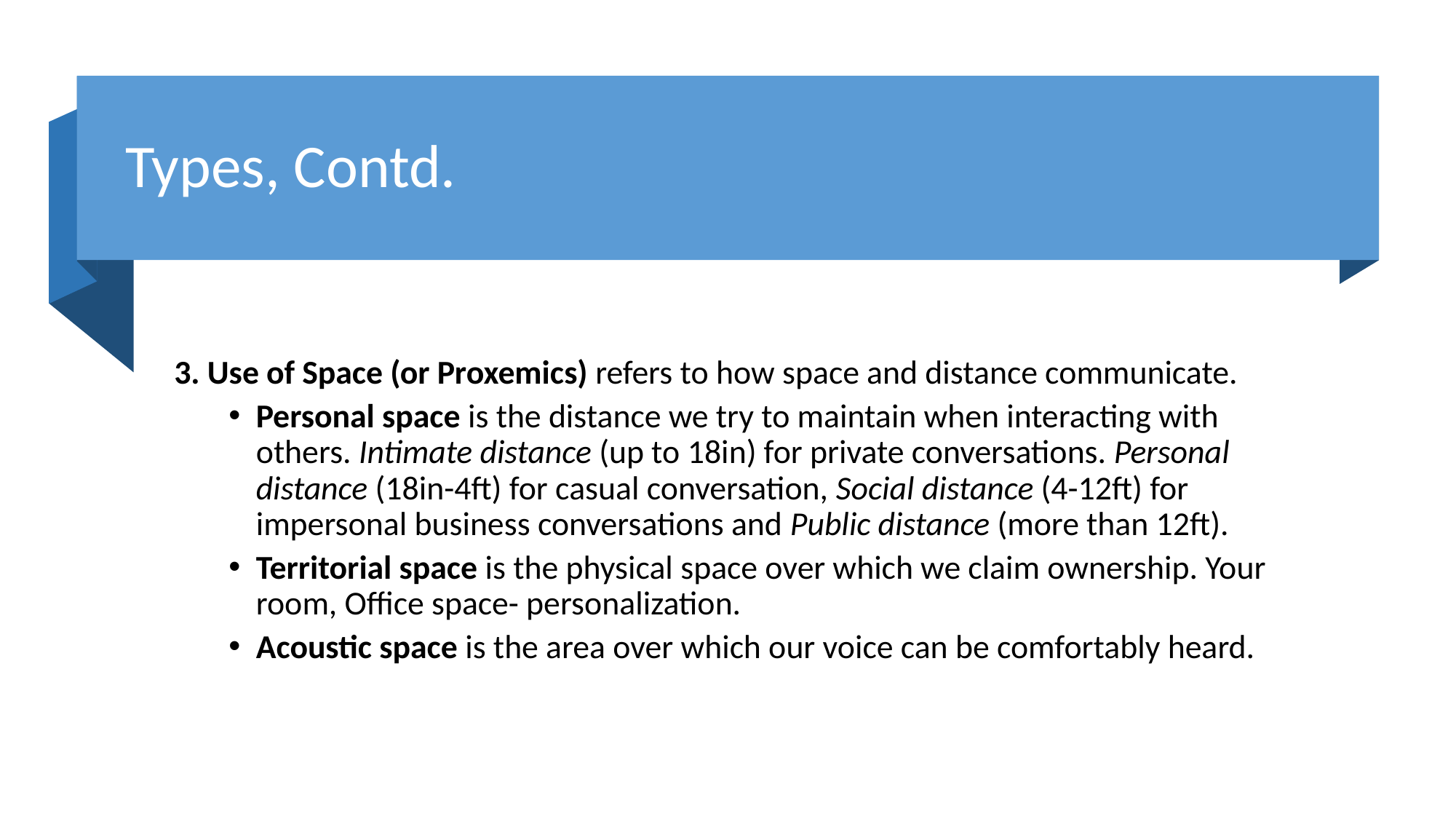

# Types, Contd.

3. Use of Space (or Proxemics) refers to how space and distance communicate.
Personal space is the distance we try to maintain when interacting with others. Intimate distance (up to 18in) for private conversations. Personal distance (18in-4ft) for casual conversation, Social distance (4-12ft) for impersonal business conversations and Public distance (more than 12ft).
Territorial space is the physical space over which we claim ownership. Your room, Office space- personalization.
Acoustic space is the area over which our voice can be comfortably heard.